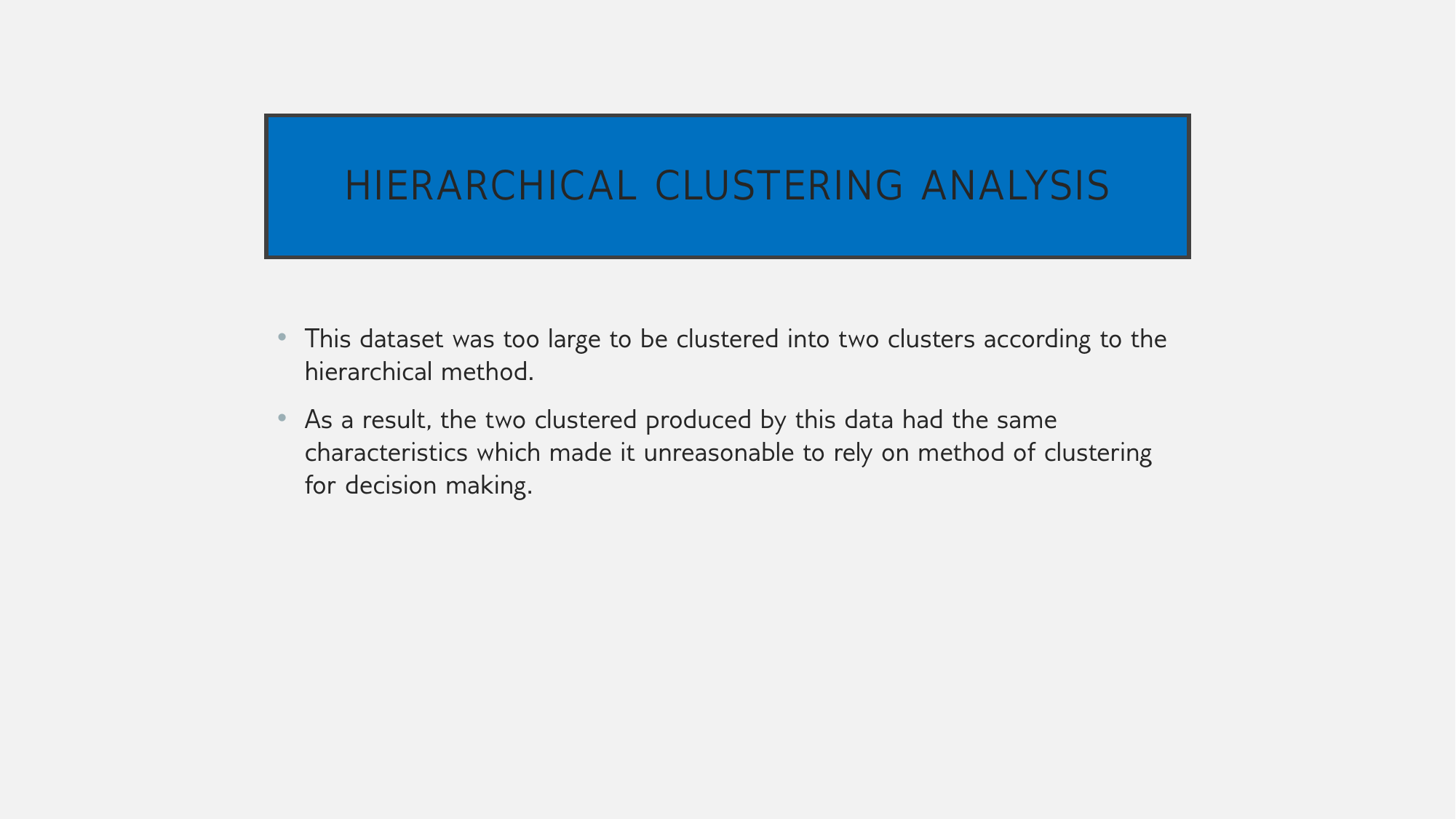

# Hierarchical clustering analysis
This dataset was too large to be clustered into two clusters according to the hierarchical method.
As a result, the two clustered produced by this data had the same characteristics which made it unreasonable to rely on method of clustering for decision making.